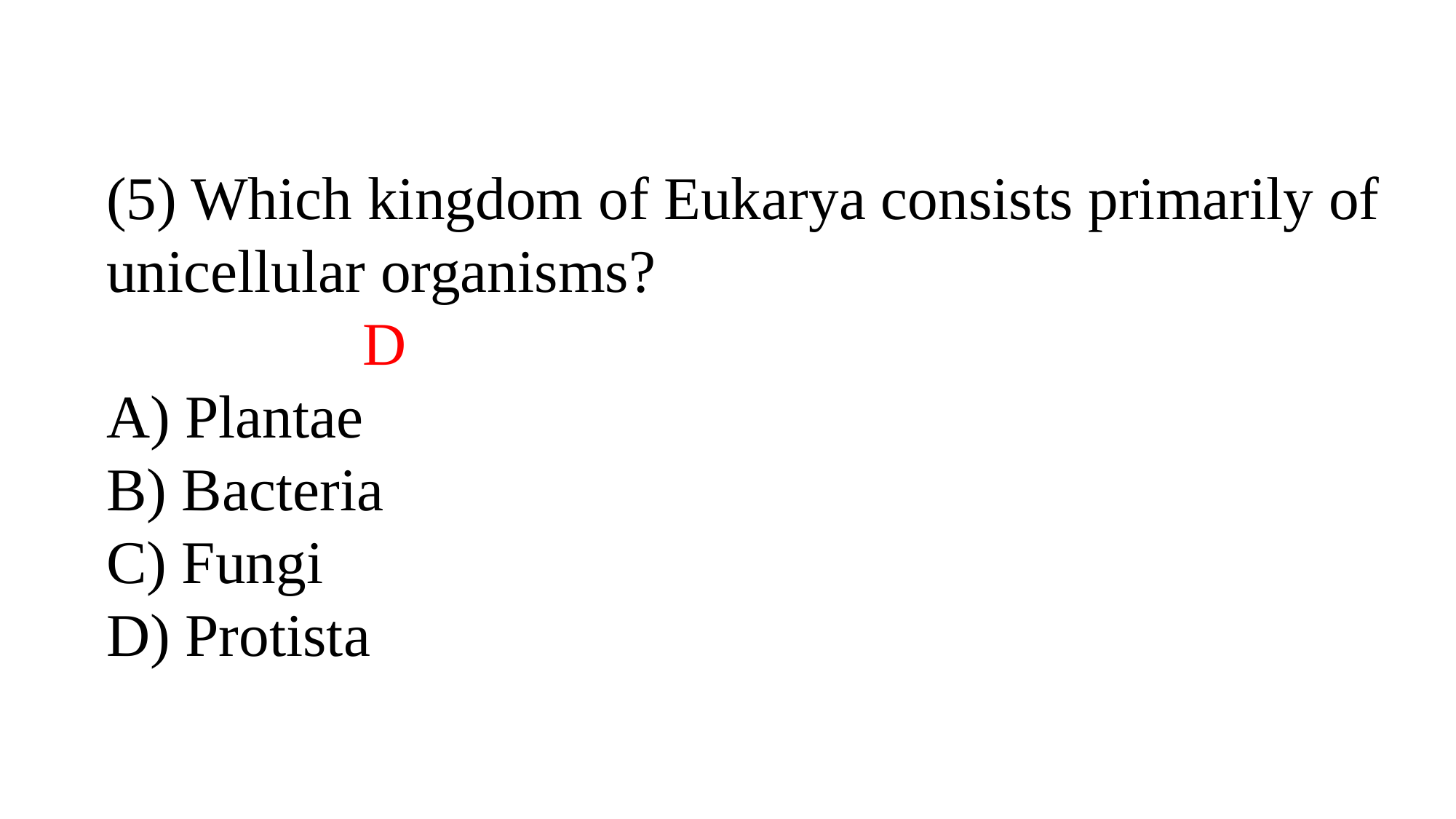

(5) Which kingdom of Eukarya consists primarily of unicellular organisms?
                 D
A) Plantae
B) Bacteria
C) Fungi
D) Protista